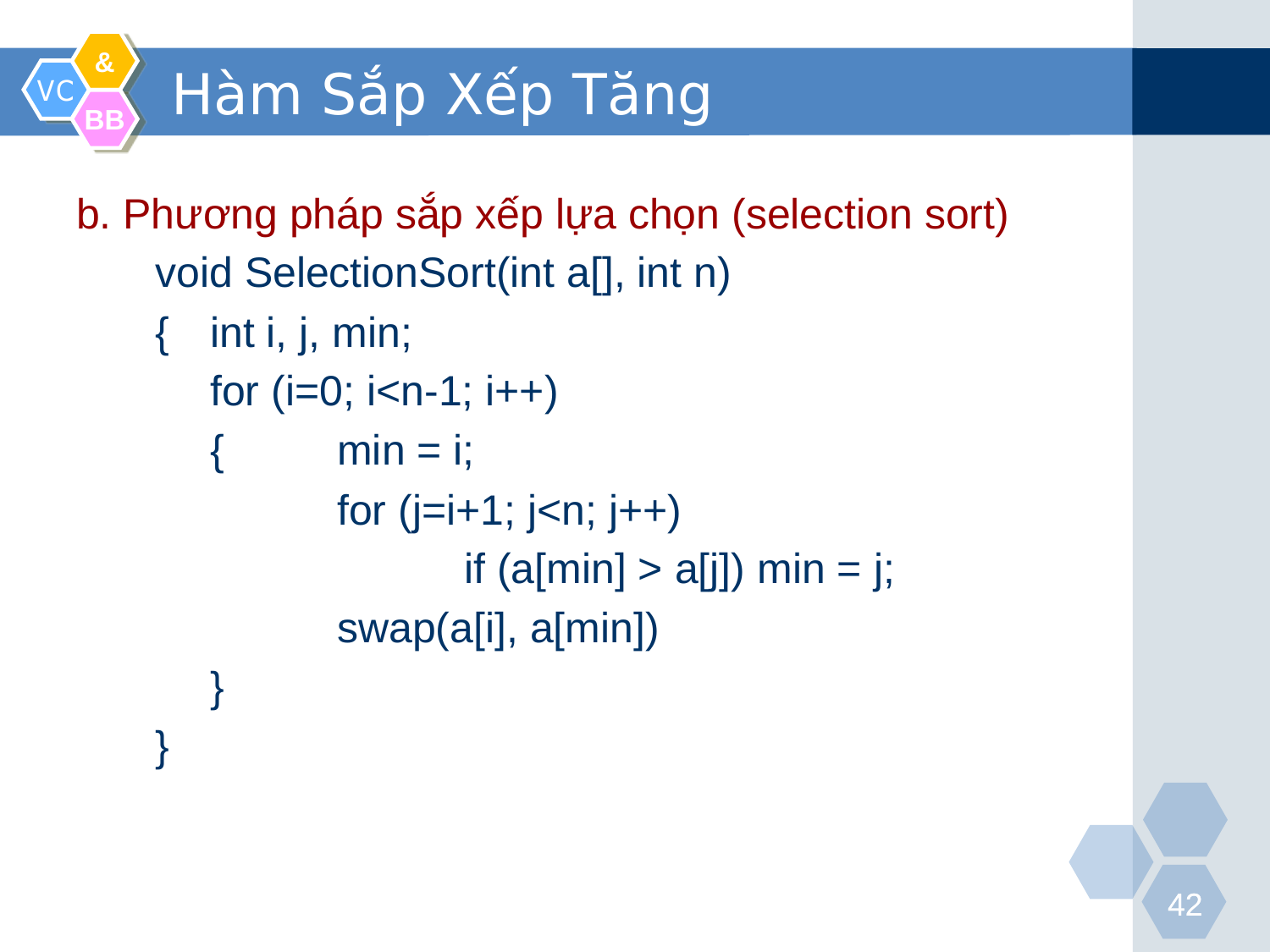

Hàm Sắp Xếp Tăng
b. Phương pháp sắp xếp lựa chọn (selection sort)
void SelectionSort(int a[], int n)
{	int i, j, min;
	for (i=0; i<n-1; i++)
	{	min = i;
		for (j=i+1; j<n; j++)
			if (a[min] > a[j]) min = j;
		swap(a[i], a[min])
	}
}